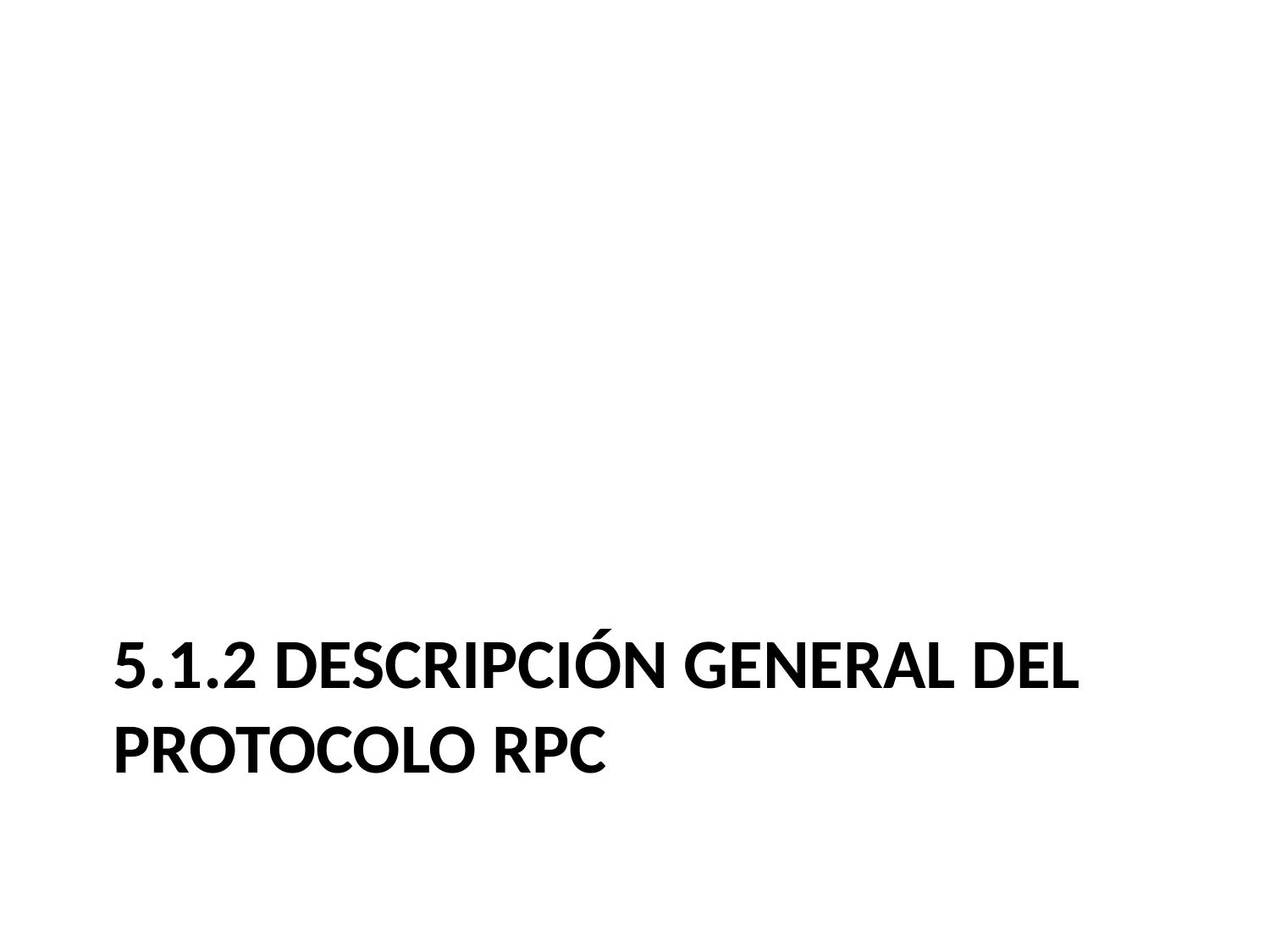

# 5.1.2 Descripción general del protocolo RPC